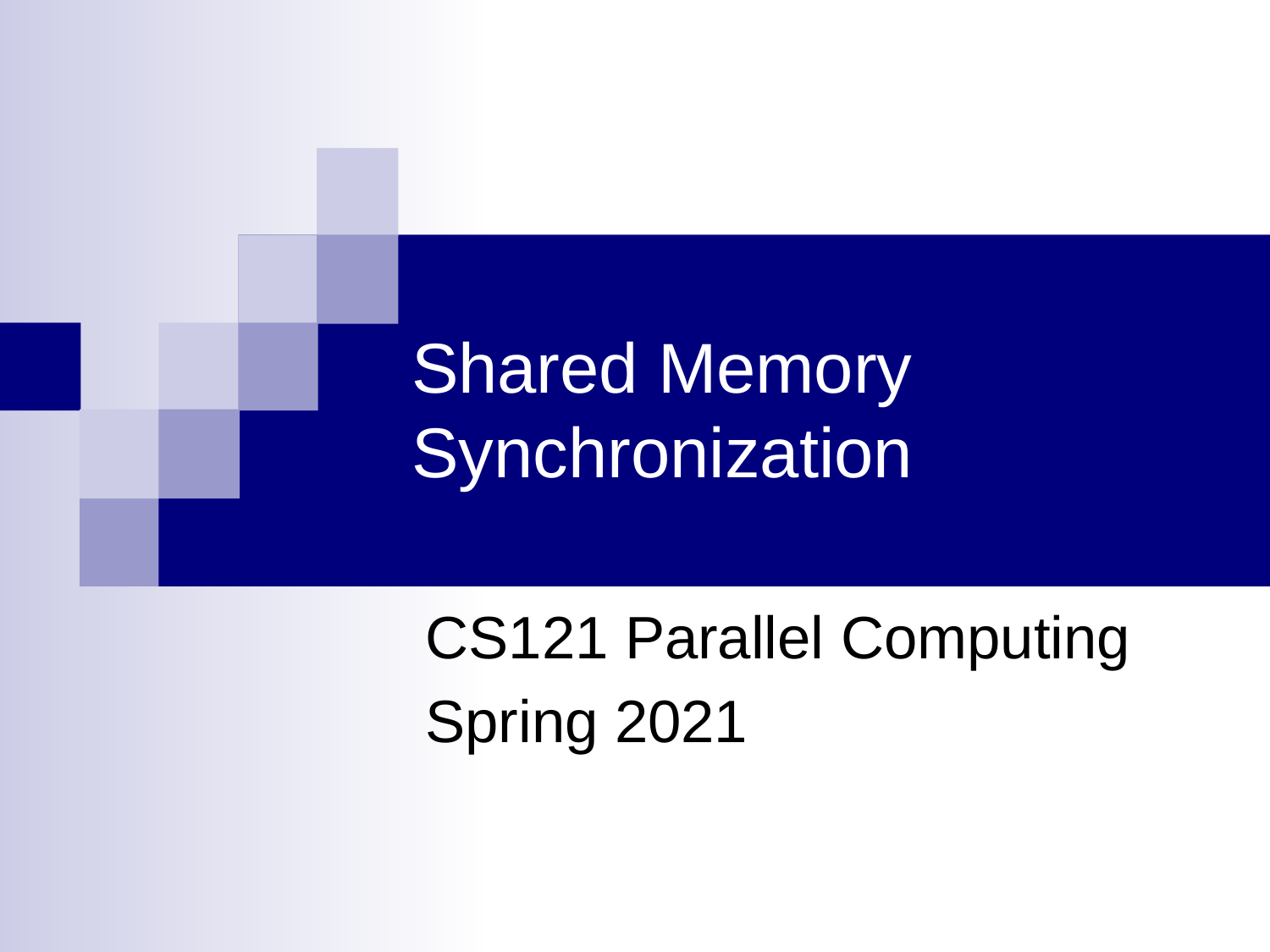

# Shared Memory Synchronization
CS121 Parallel Computing
Spring 2021